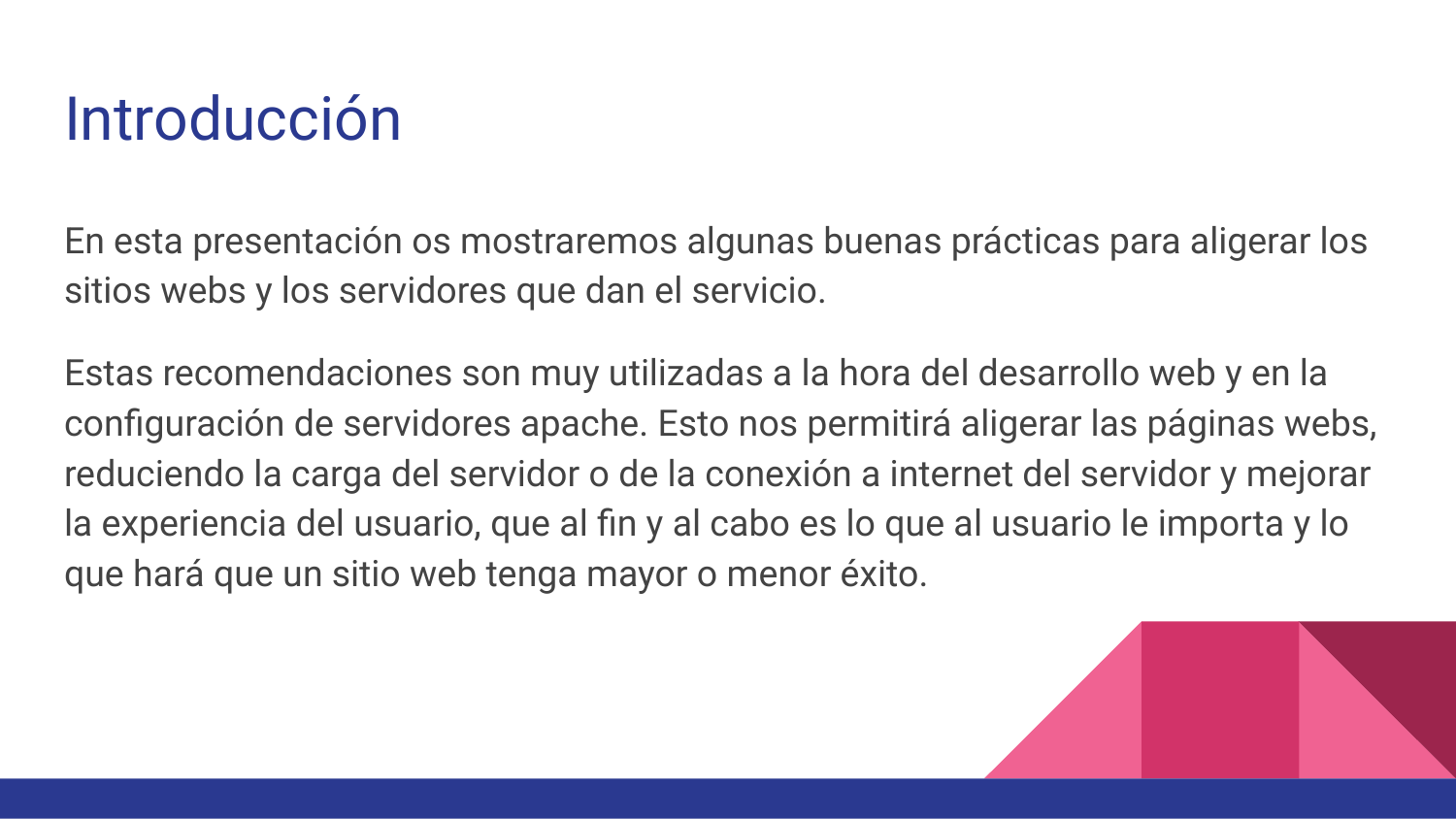

# Introducción
En esta presentación os mostraremos algunas buenas prácticas para aligerar los sitios webs y los servidores que dan el servicio.
Estas recomendaciones son muy utilizadas a la hora del desarrollo web y en la configuración de servidores apache. Esto nos permitirá aligerar las páginas webs, reduciendo la carga del servidor o de la conexión a internet del servidor y mejorar la experiencia del usuario, que al fin y al cabo es lo que al usuario le importa y lo que hará que un sitio web tenga mayor o menor éxito.